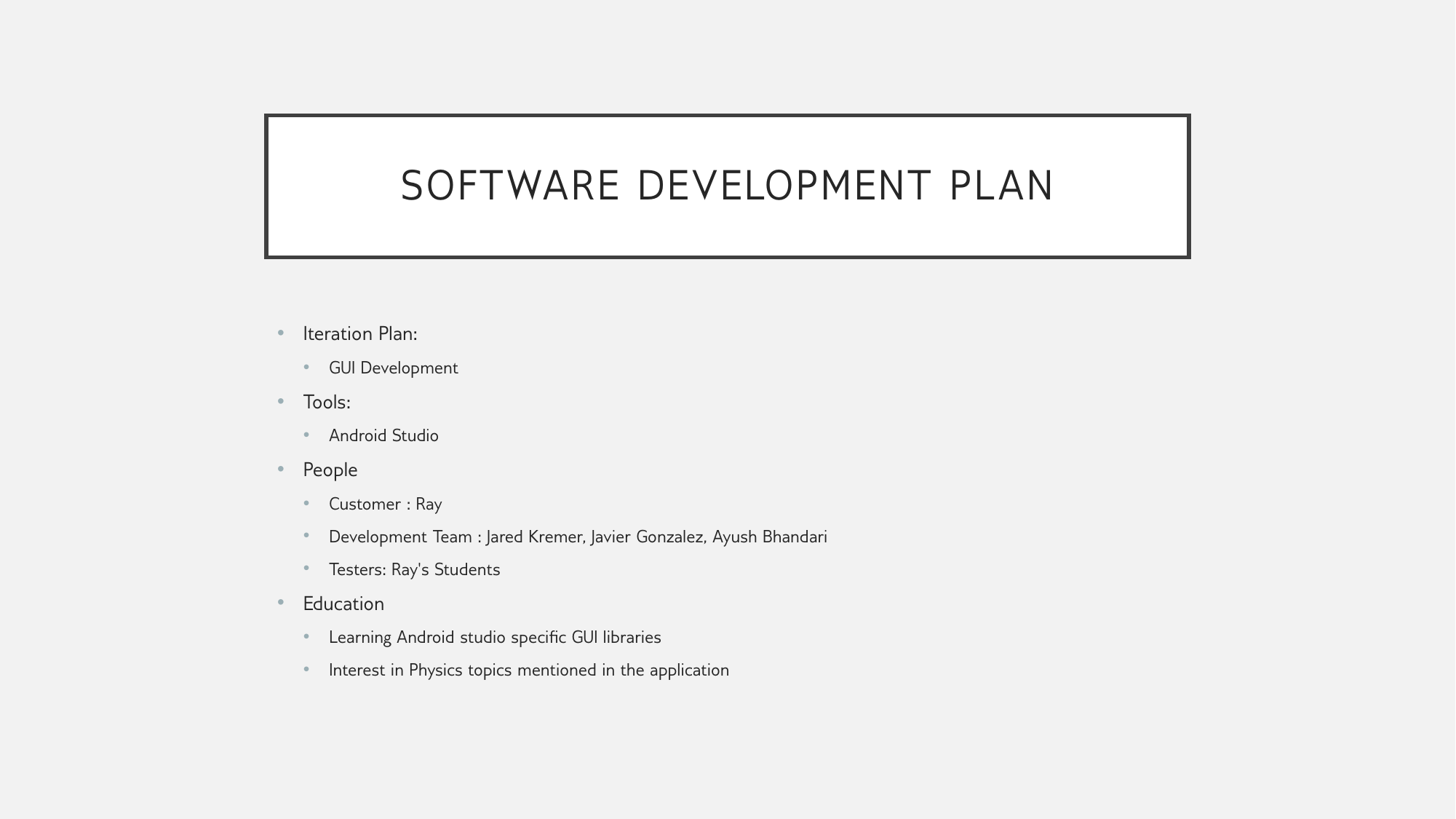

# Software development plan
Iteration Plan:
GUI Development
Tools:
Android Studio
People
Customer : Ray
Development Team : Jared Kremer, Javier Gonzalez, Ayush Bhandari
Testers: Ray's Students
Education
Learning Android studio specific GUI libraries
Interest in Physics topics mentioned in the application